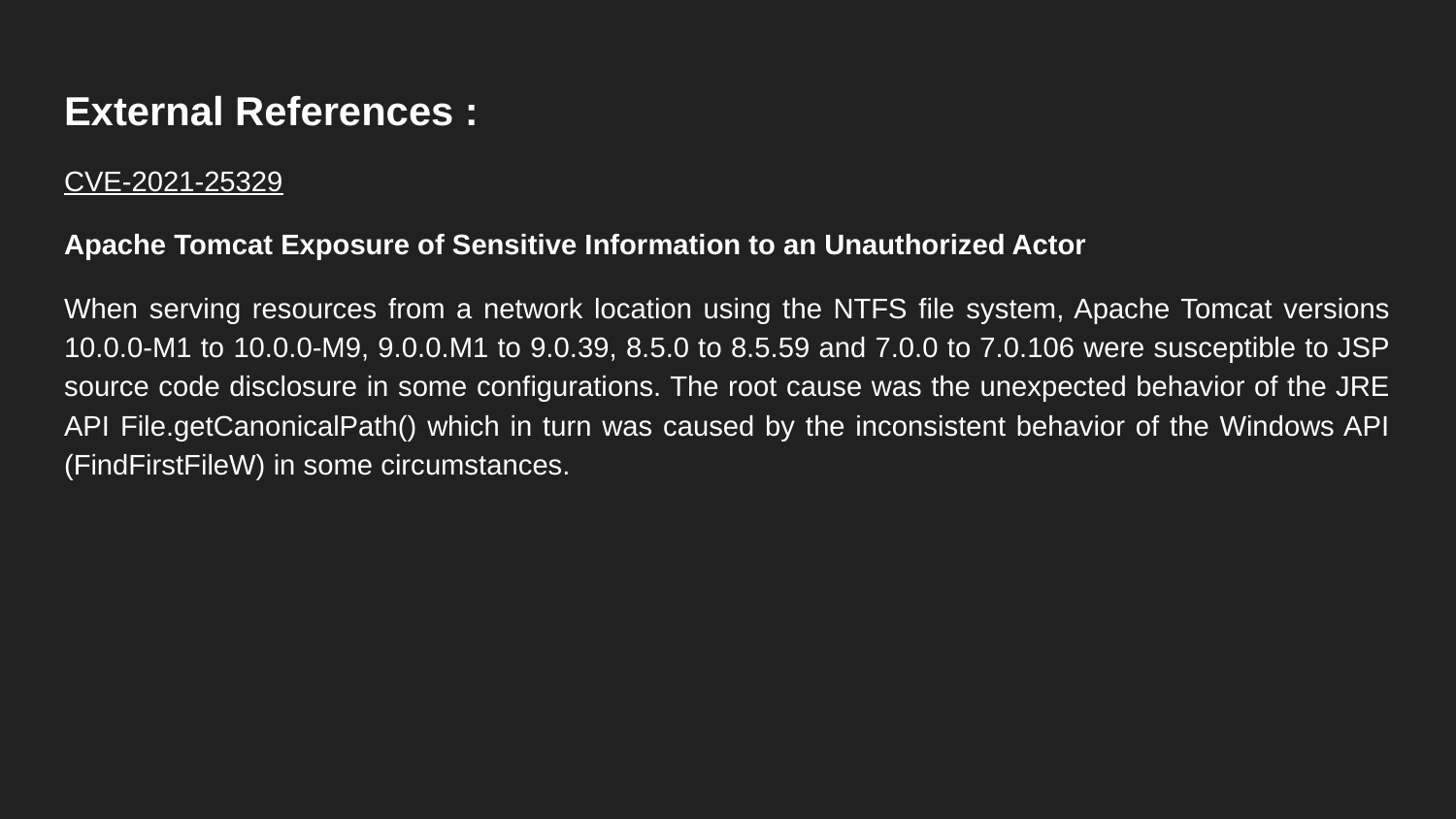

# External References :
CVE-2021-25329
Apache Tomcat Exposure of Sensitive Information to an Unauthorized Actor
When serving resources from a network location using the NTFS file system, Apache Tomcat versions 10.0.0-M1 to 10.0.0-M9, 9.0.0.M1 to 9.0.39, 8.5.0 to 8.5.59 and 7.0.0 to 7.0.106 were susceptible to JSP source code disclosure in some configurations. The root cause was the unexpected behavior of the JRE API File.getCanonicalPath() which in turn was caused by the inconsistent behavior of the Windows API (FindFirstFileW) in some circumstances.